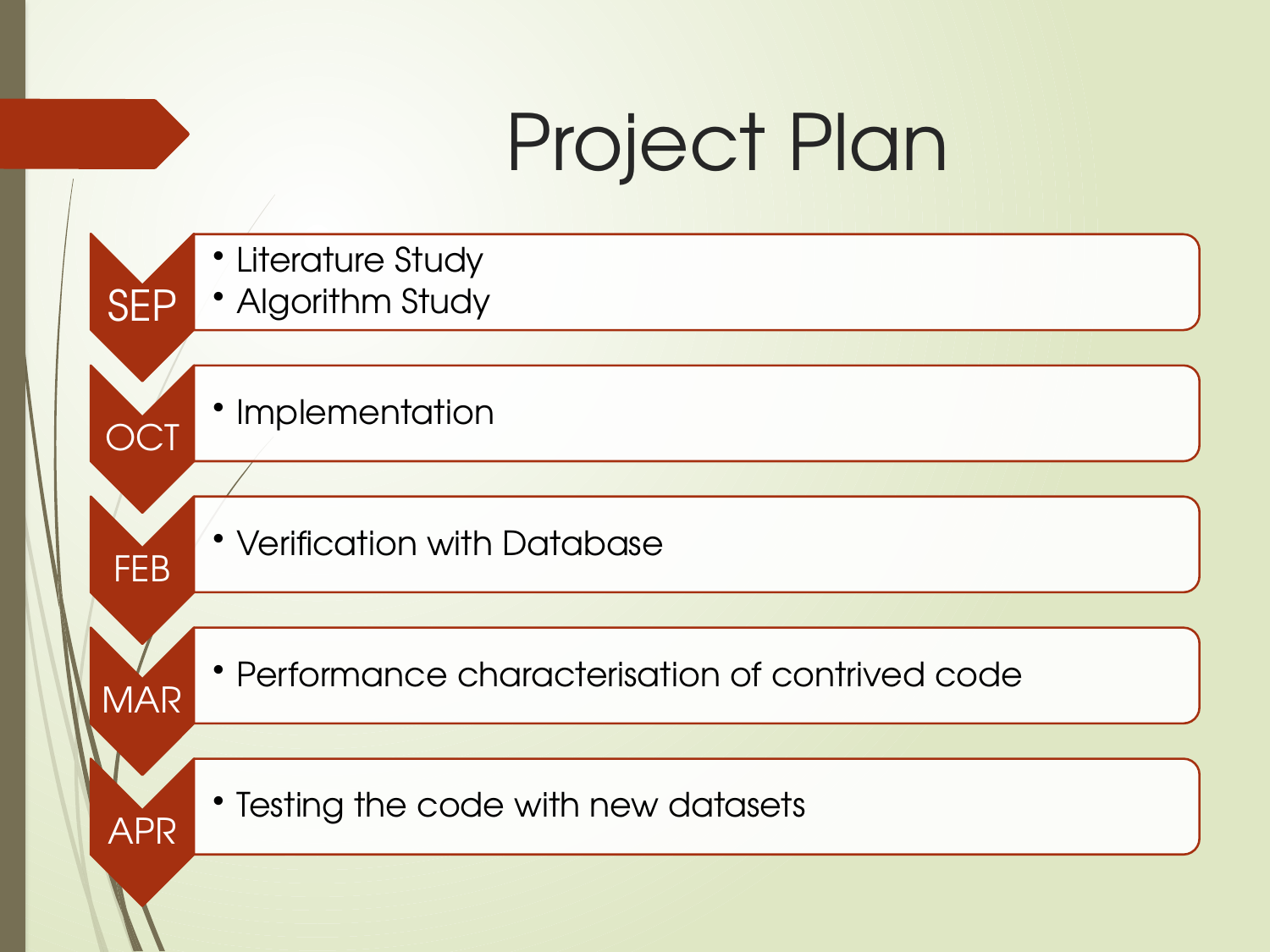

# Project Plan
SEP
Literature Study
Algorithm Study
OCT
Implementation
FEB
Verification with Database
MAR
Performance characterisation of contrived code
APR
Testing the code with new datasets